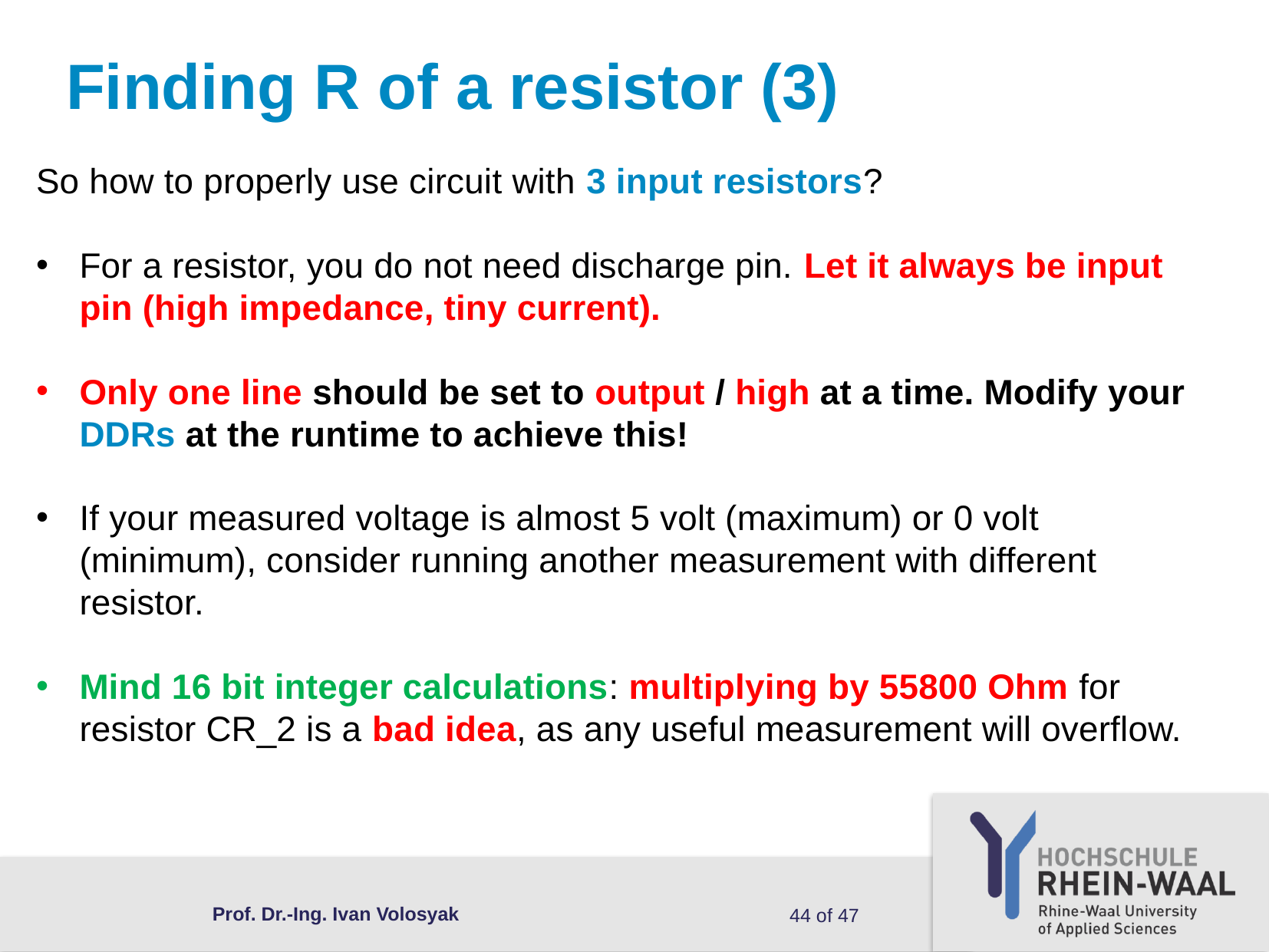

# Finding R of a resistor (3)
So how to properly use circuit with 3 input resistors?

For a resistor, you do not need discharge pin. Let it always be input pin (high impedance, tiny current).

Only one line should be set to output / high at a time. Modify your DDRs at the runtime to achieve this!

If your measured voltage is almost 5 volt (maximum) or 0 volt (minimum), consider running another measurement with different resistor.

Mind 16 bit integer calculations: multiplying by 55800 Ohm for resistor CR_2 is a bad idea, as any useful measurement will overflow.

Prof. Dr.-Ing. Ivan Volosyak